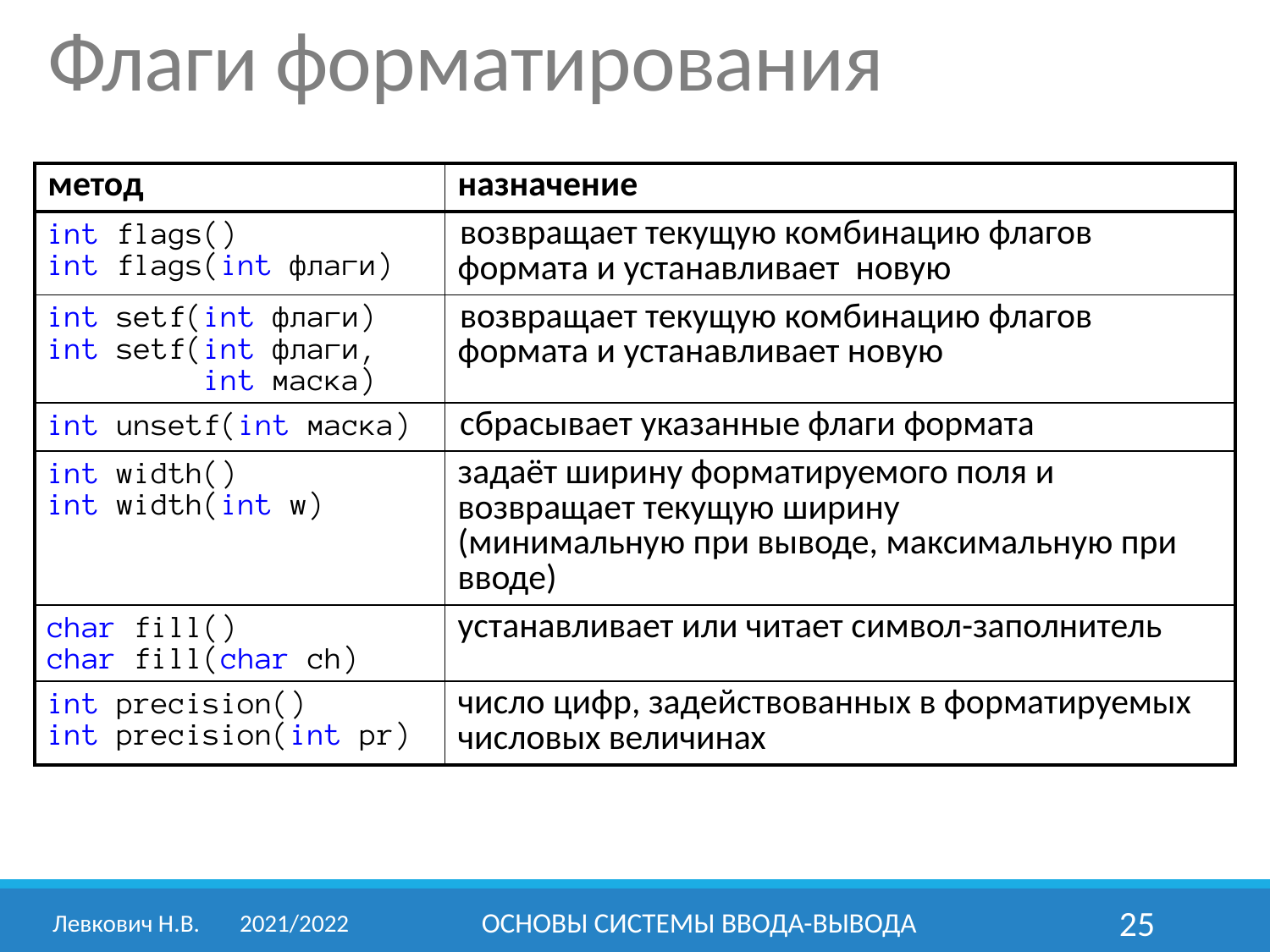

Флаги форматирования

| метод | назначение |
| --- | --- |
| int flags() int flags(int флаги) | возвращает текущую комбинацию флагов формата и устанавливает новую |
| int setf(int флаги) int setf(int флаги, int маска) | возвращает текущую комбинацию флагов формата и устанавливает новую |
| int unsetf(int маска) | сбрасывает указанные флаги формата |
| int width() int width(int w) | задаёт ширину форматируемого поля и возвращает текущую ширину (минимальную при выводе, максимальную при вводе) |
| char fill() char fill(char ch) | устанавливает или читает символ-заполнитель |
| int precision() int precision(int pr) | число цифр, задействованных в форматируемых числовых величинах |
Левкович Н.В.	2021/2022
ОСНОВЫ СИСТЕМЫ ВВОДА-ВЫВОДА
25